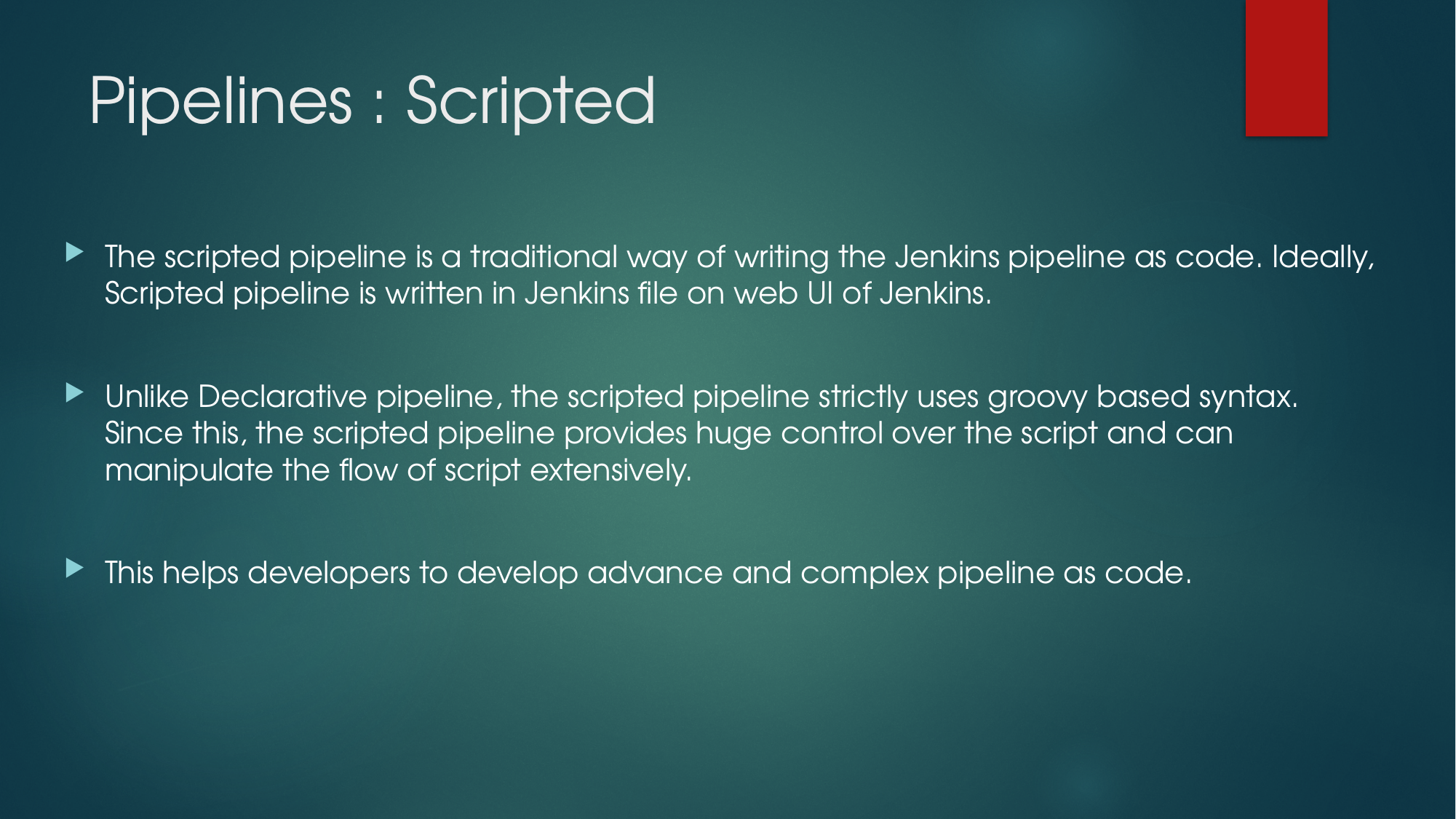

# Pipelines : Scripted

The scripted pipeline is a traditional way of writing the Jenkins pipeline as code. Ideally, Scripted pipeline is written in Jenkins file on web UI of Jenkins.

Unlike Declarative pipeline, the scripted pipeline strictly uses groovy based syntax. Since this, the scripted pipeline provides huge control over the script and can manipulate the flow of script extensively.

This helps developers to develop advance and complex pipeline as code.